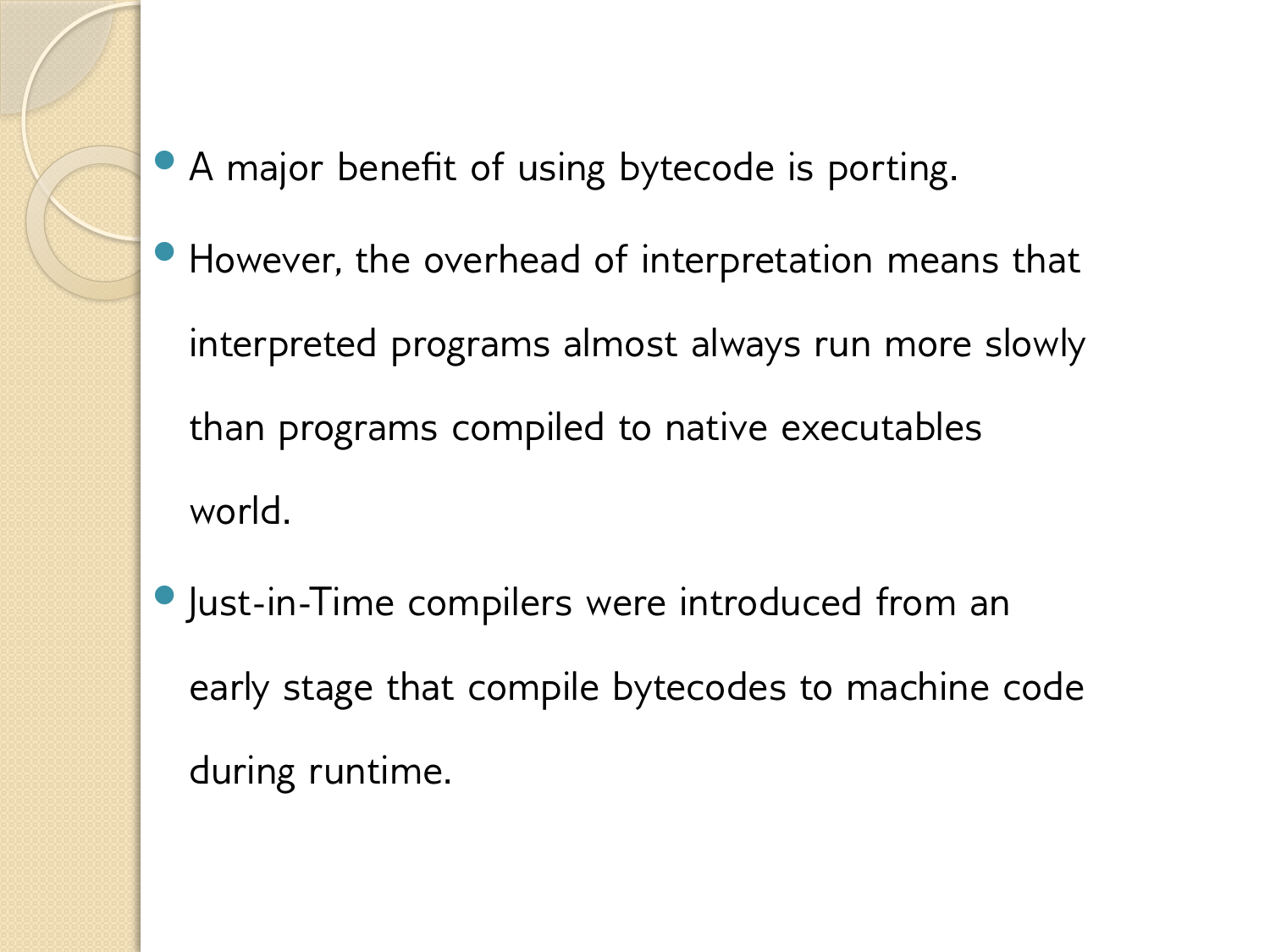

A major benefit of using bytecode is porting.
However, the overhead of interpretation means that interpreted programs almost always run more slowly than programs compiled to native executables world.
Just-in-Time compilers were introduced from an early stage that compile bytecodes to machine code during runtime.